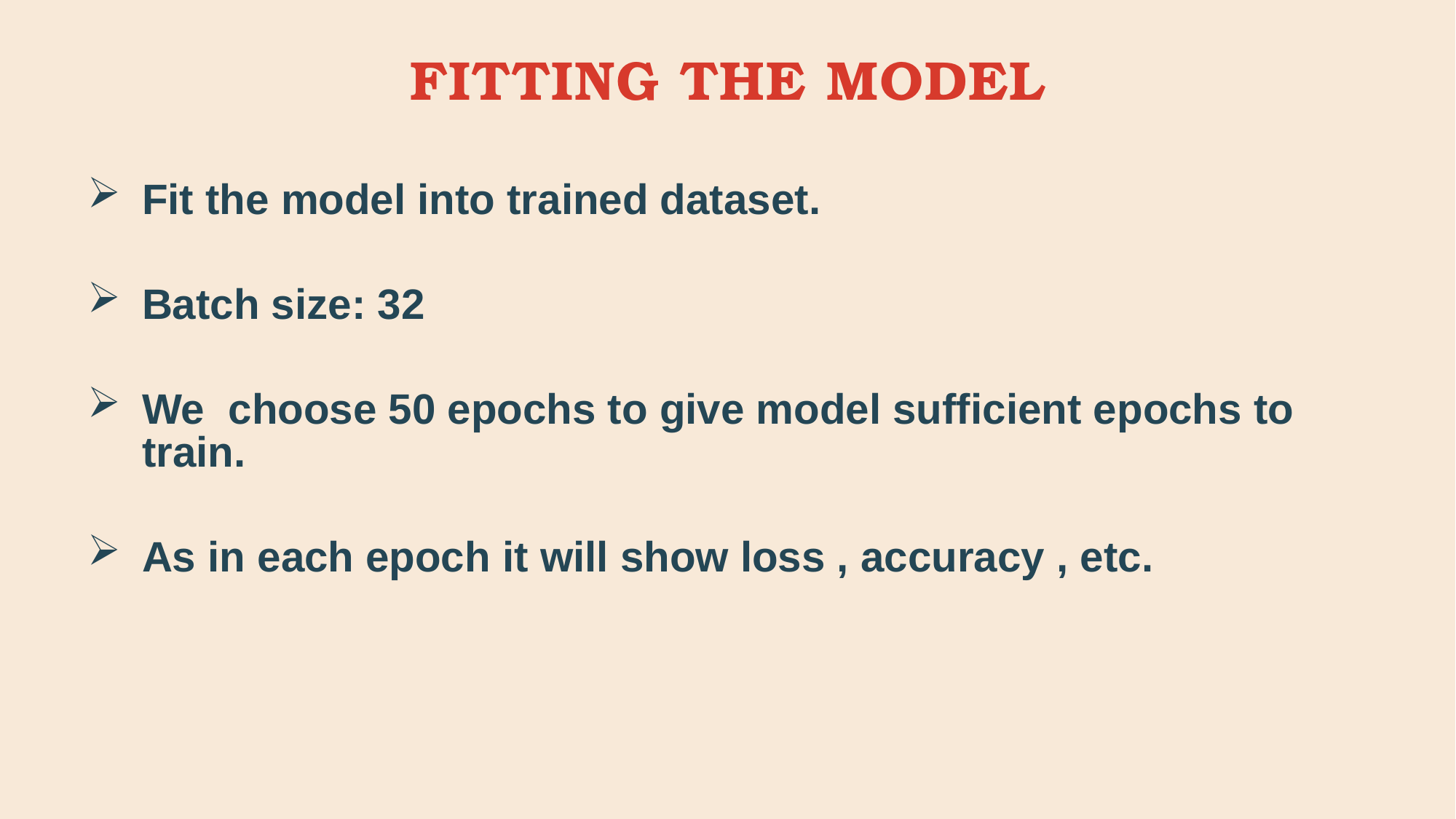

# Fitting the model
Fit the model into trained dataset.

Batch size: 32

We  choose 50 epochs to give model sufficient epochs to train.

As in each epoch it will show loss , accuracy , etc.